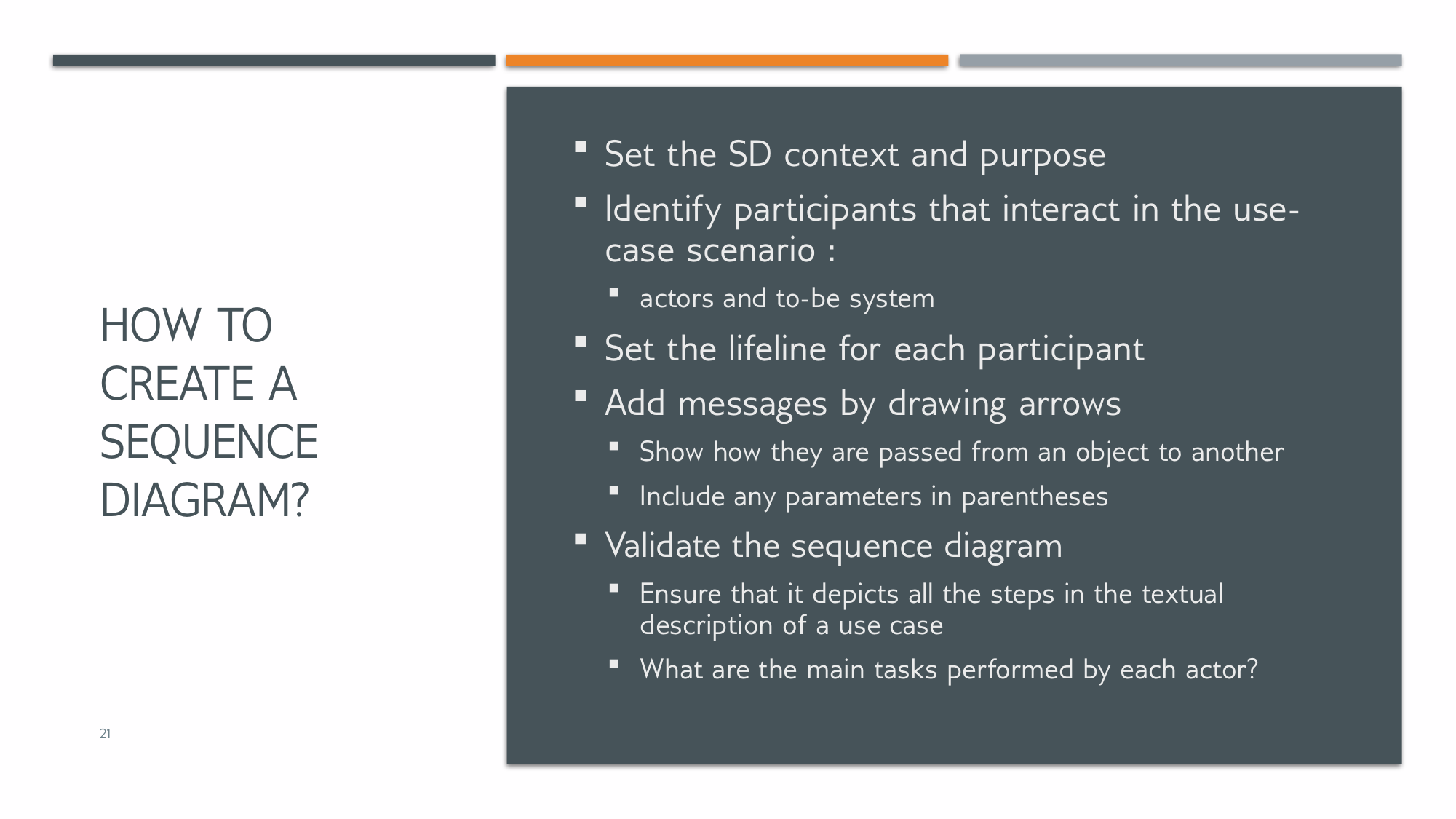

# How to create a SEQUENCE Diagram?
Set the SD context and purpose
Identify participants that interact in the use-case scenario :
actors and to-be system
Set the lifeline for each participant
Add messages by drawing arrows
Show how they are passed from an object to another
Include any parameters in parentheses
Validate the sequence diagram
Ensure that it depicts all the steps in the textual description of a use case
What are the main tasks performed by each actor?
21